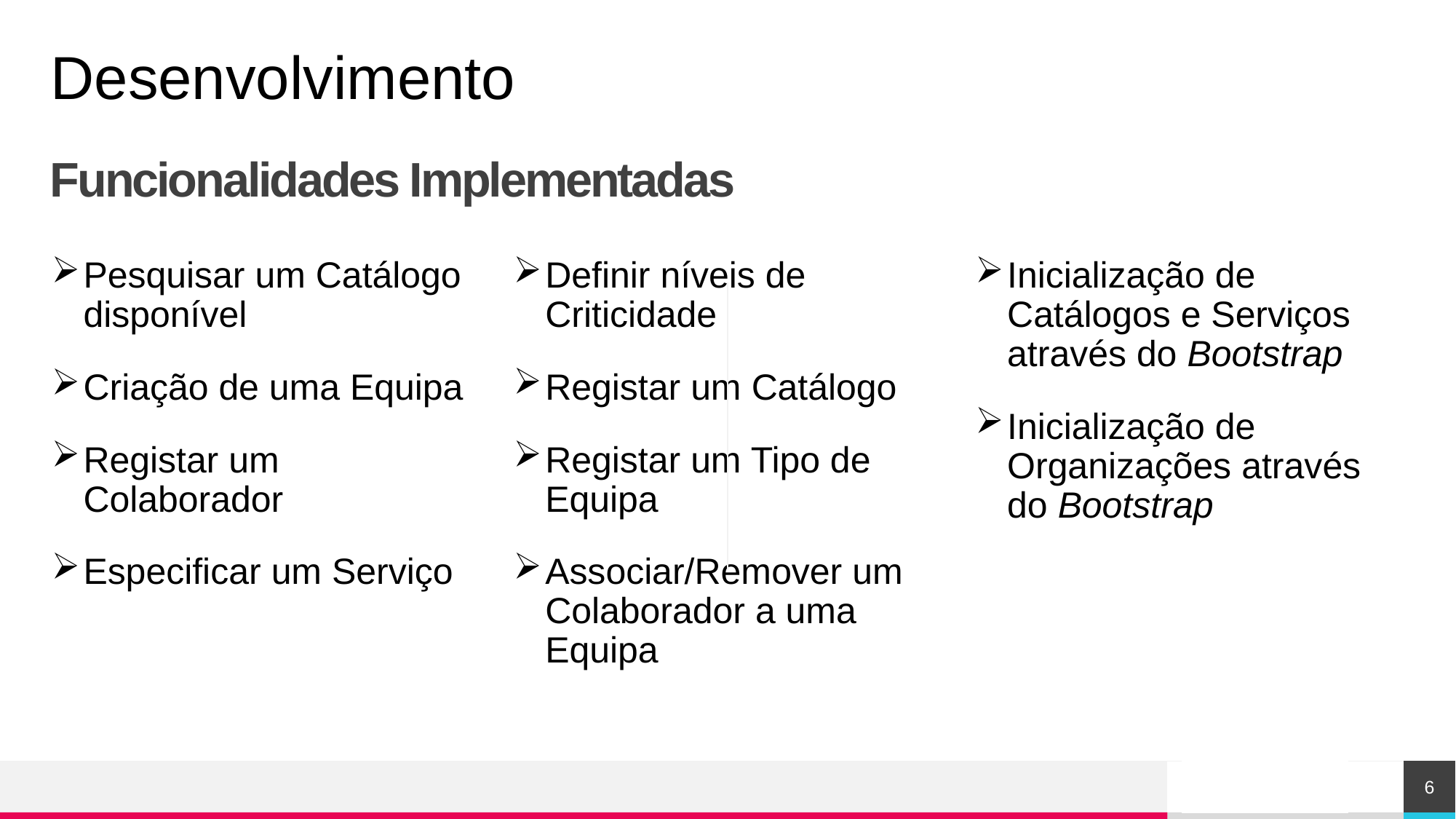

Desenvolvimento
# Funcionalidades Implementadas
Definir níveis de Criticidade
Registar um Catálogo
Registar um Tipo de Equipa
Associar/Remover um Colaborador a uma Equipa

Inicialização de Catálogos e Serviços através do Bootstrap
Inicialização de Organizações através do Bootstrap

Pesquisar um Catálogo disponível
Criação de uma Equipa
Registar um Colaborador
Especificar um Serviço

6